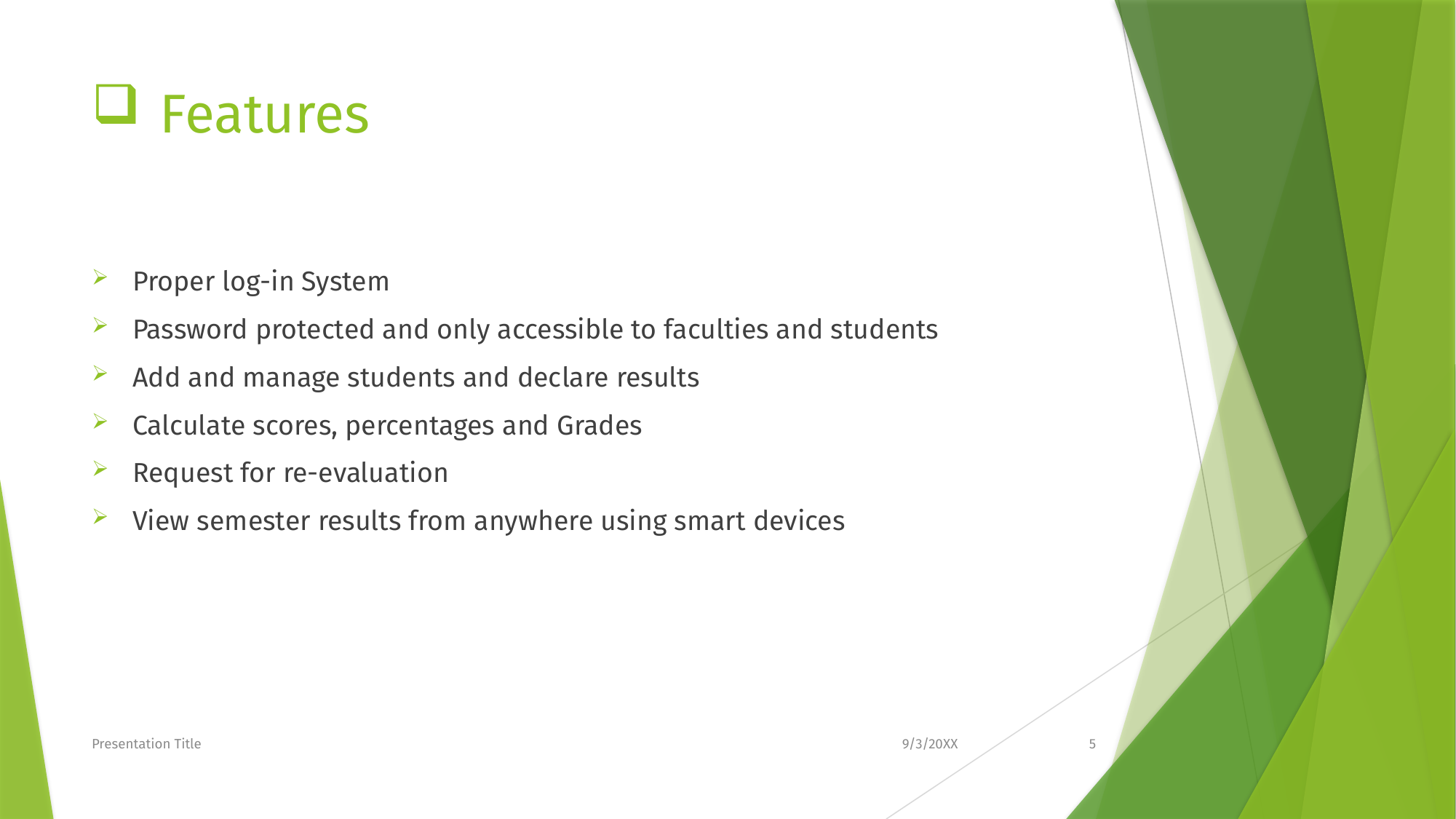

# Features
Proper log-in System
Password protected and only accessible to faculties and students
Add and manage students and declare results
Calculate scores, percentages and Grades
Request for re-evaluation
View semester results from anywhere using smart devices

Presentation Title
9/3/20XX
5